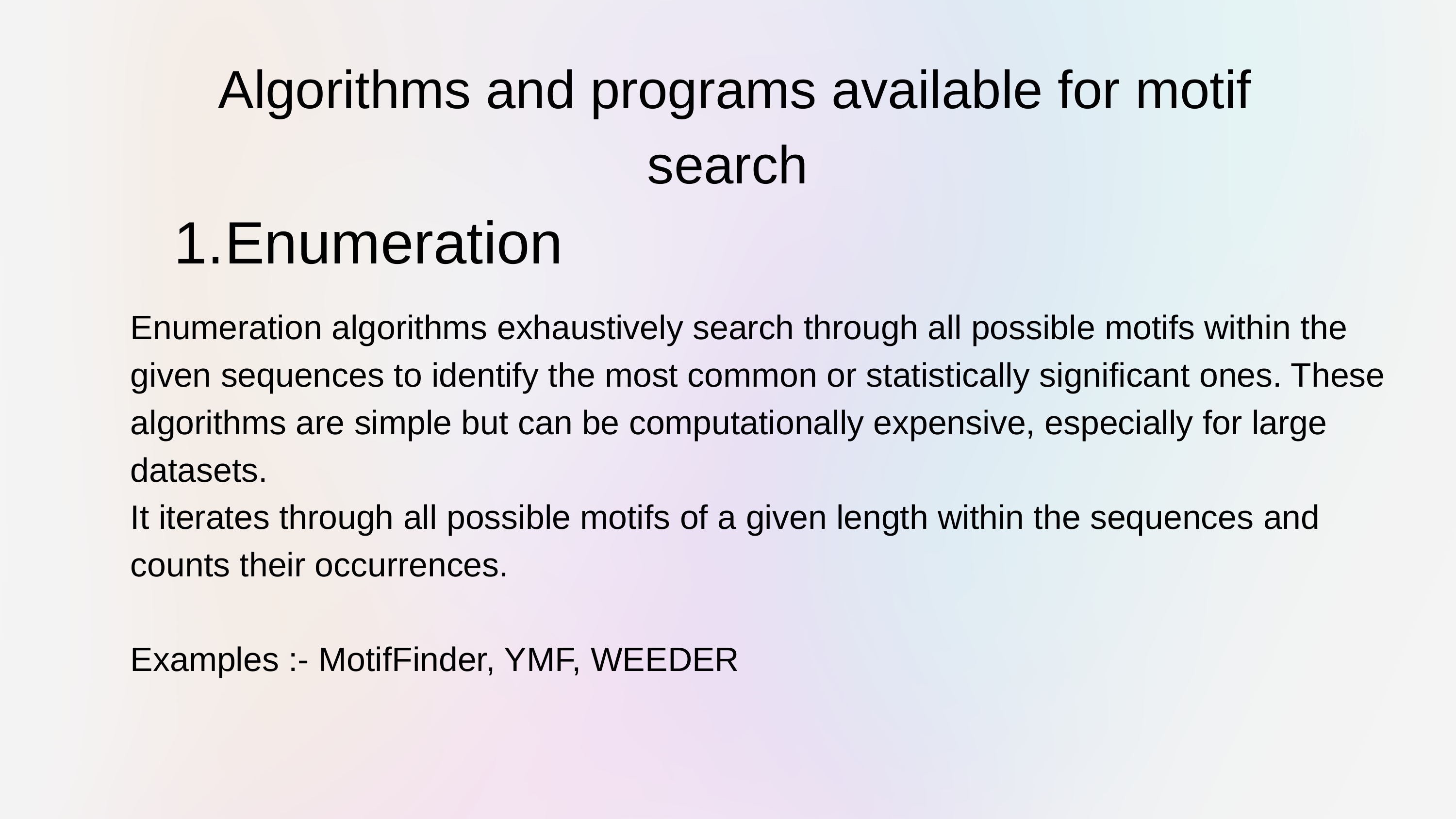

Algorithms and programs available for motif search
Enumeration
Enumeration algorithms exhaustively search through all possible motifs within the given sequences to identify the most common or statistically significant ones. These algorithms are simple but can be computationally expensive, especially for large datasets.
It iterates through all possible motifs of a given length within the sequences and counts their occurrences.

Examples :- MotifFinder, YMF, WEEDER